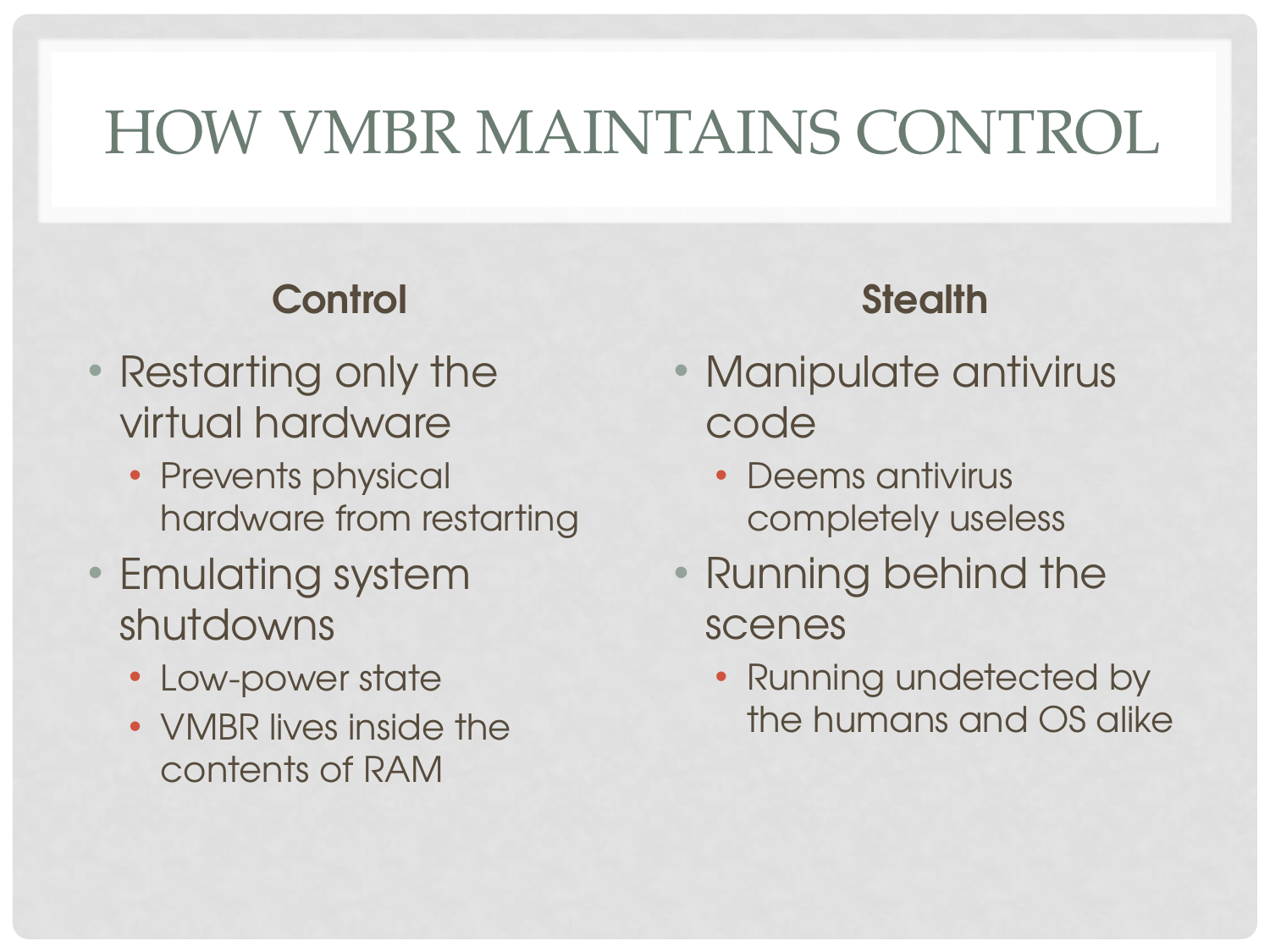

# How VMBR Maintains Control
Control
Stealth
Restarting only the virtual hardware
Prevents physical hardware from restarting
Emulating system shutdowns
Low-power state
VMBR lives inside the contents of RAM

Manipulate antivirus code
Deems antivirus completely useless
Running behind the scenes
Running undetected by the humans and OS alike